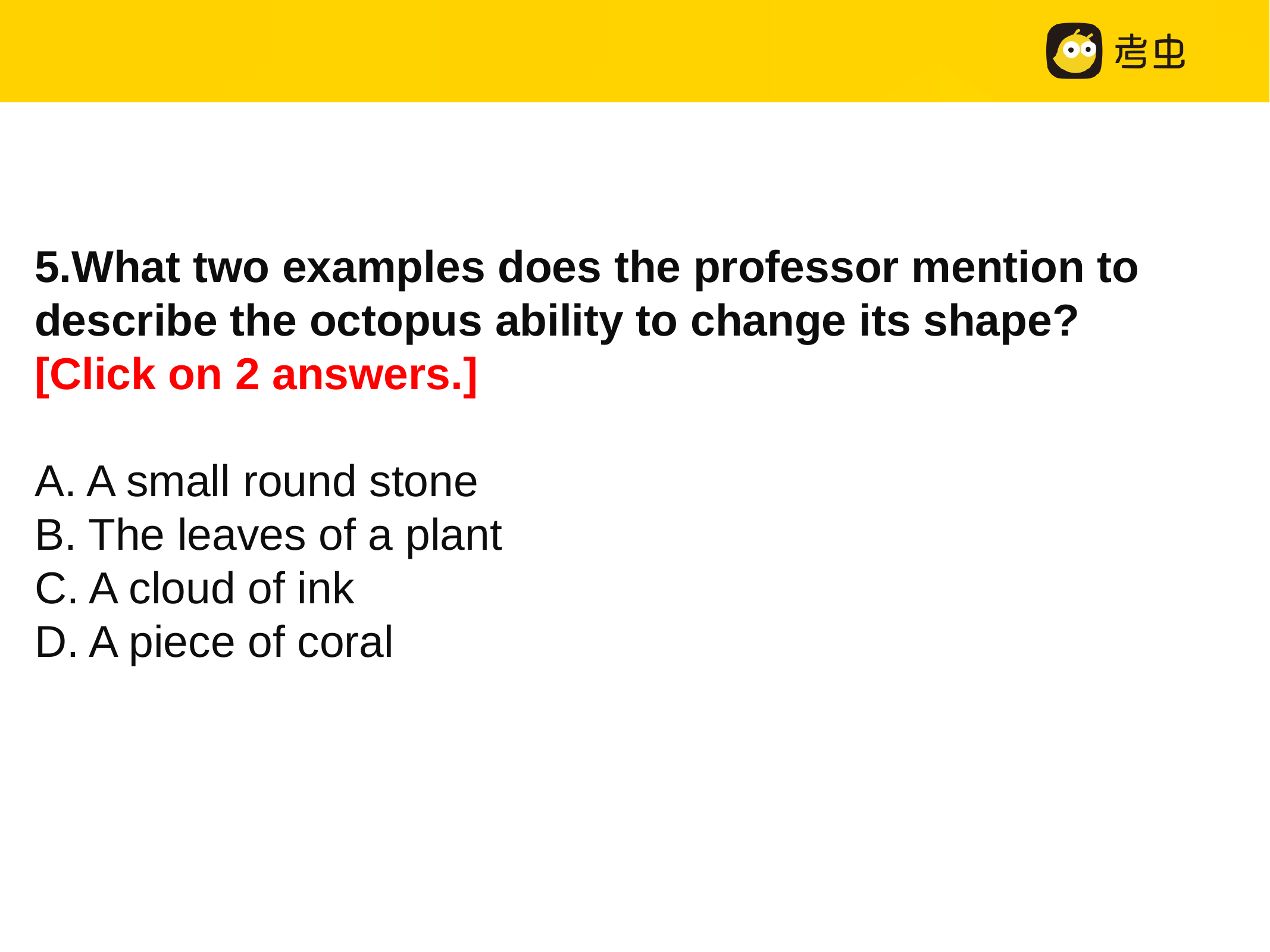

5.What two examples does the professor mention to describe the octopus ability to change its shape?
[Click on 2 answers.]

A. A small round stone
B. The leaves of a plant
C. A cloud of ink
D. A piece of coral